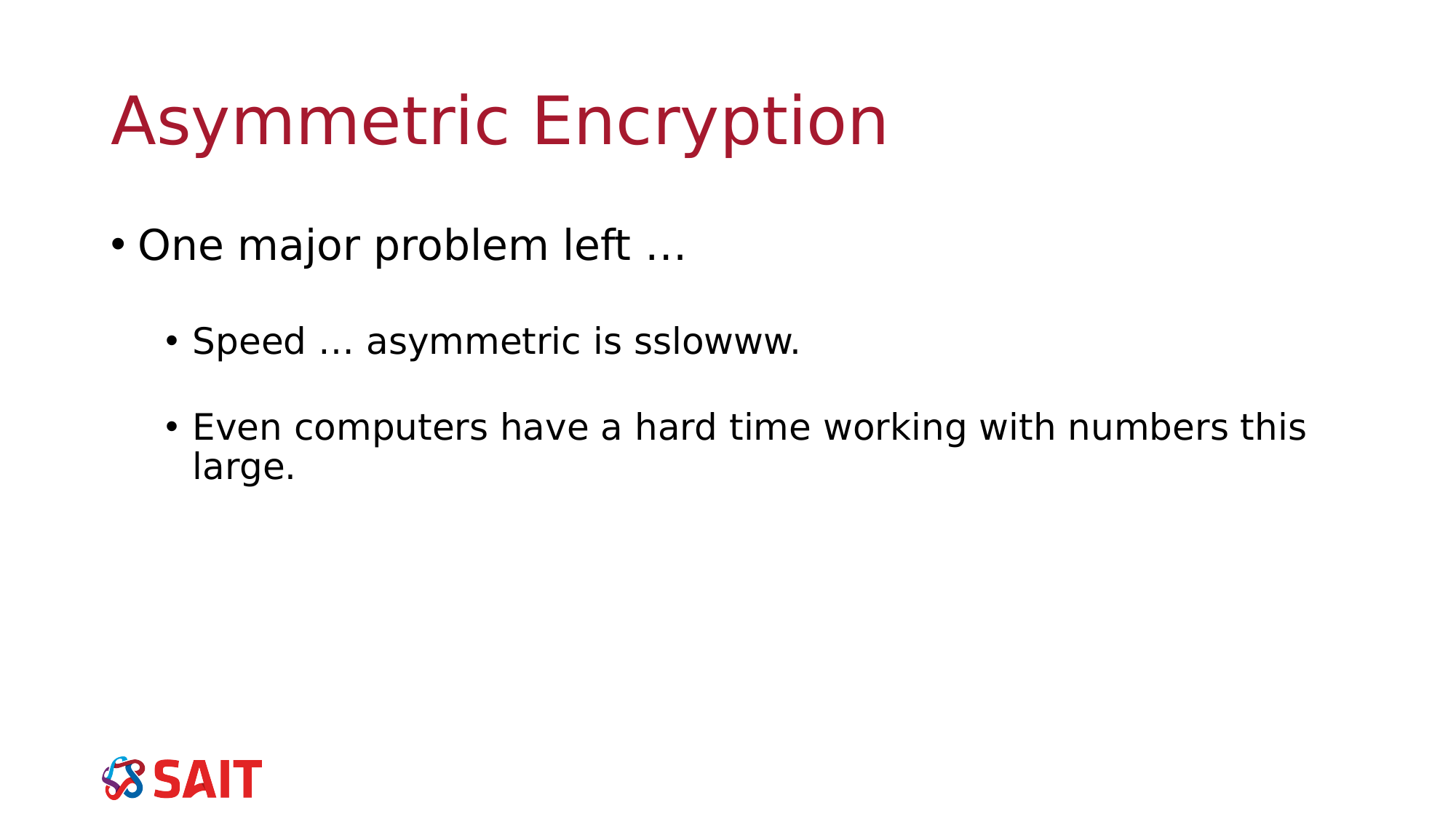

# Asymmetric Encryption
One major problem left …
Speed … asymmetric is sslowww.
Even computers have a hard time working with numbers this large.